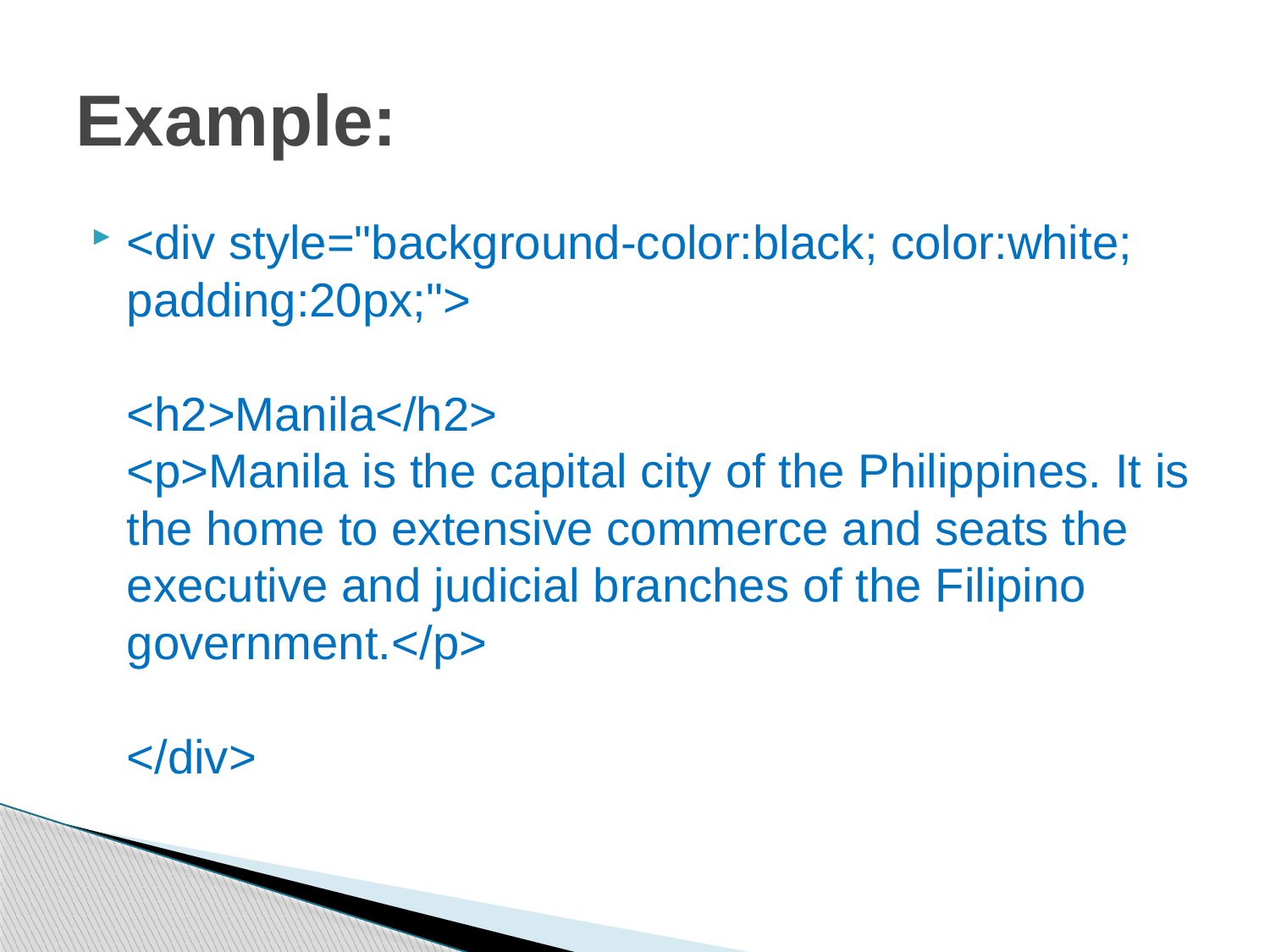

# Example:
<div style="background-color:black; color:white; padding:20px;">
<h2>Manila</h2>
<p>Manila is the capital city of the Philippines. It is the home to extensive commerce and seats the executive and judicial branches of the Filipino government.</p>
</div>